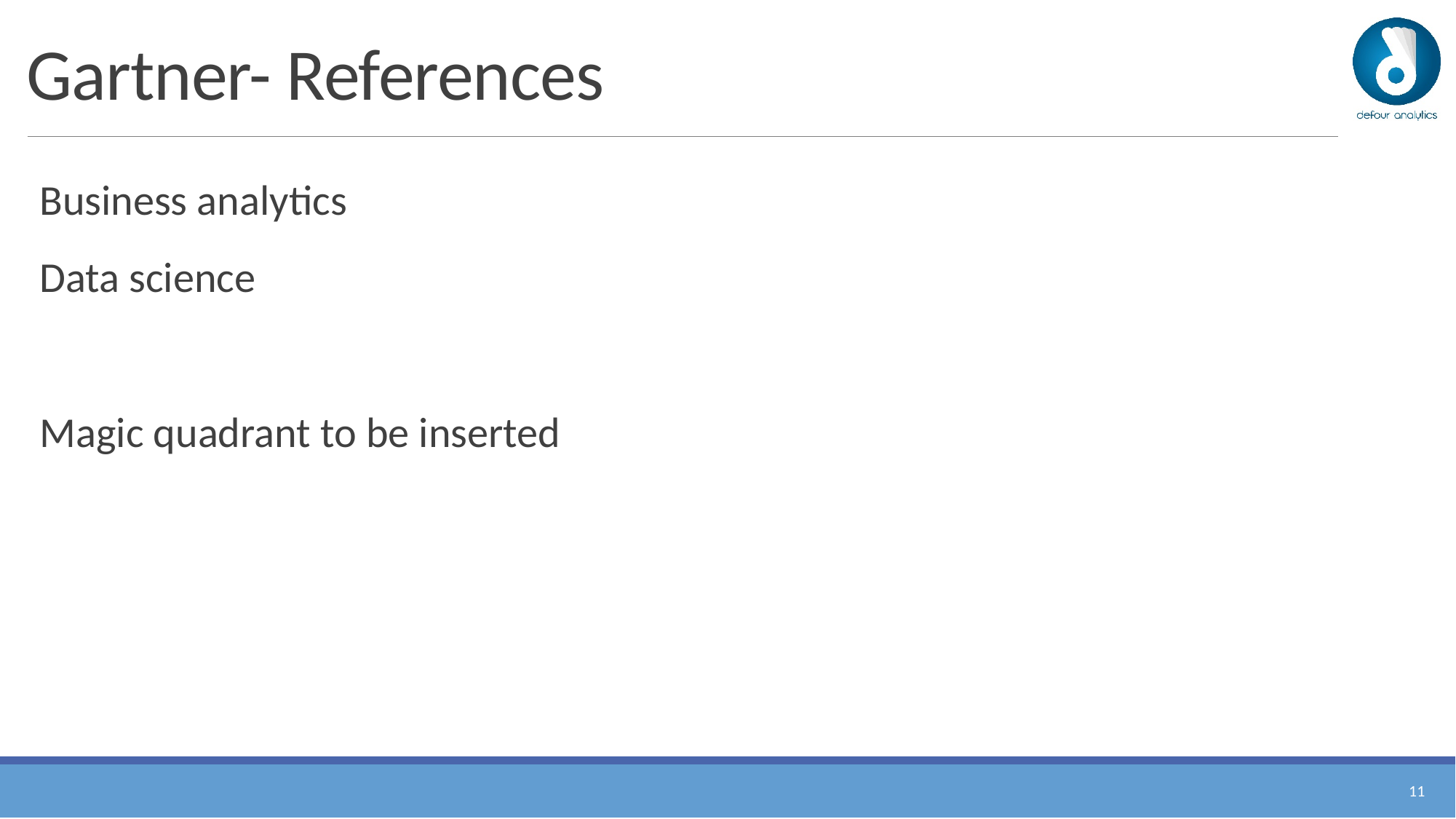

# Gartner- References
Business analytics
Data science

Magic quadrant to be inserted
11